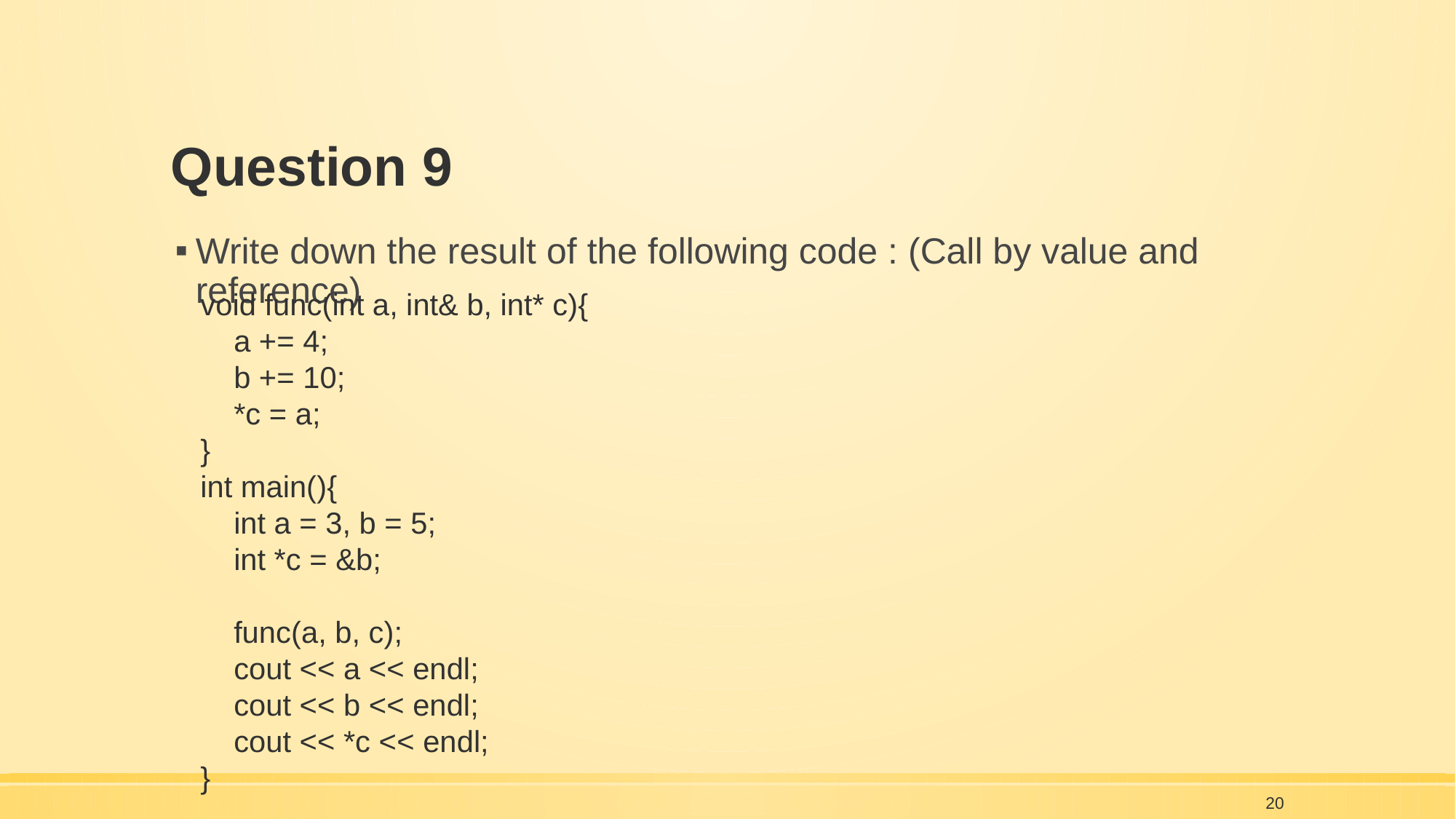

# Question 9
Write down the result of the following code : (Call by value and reference)
void func(int a, int& b, int* c){
    a += 4;
    b += 10;
    *c = a;
}
int main(){
    int a = 3, b = 5;
    int *c = &b;

    func(a, b, c);
    cout << a << endl;
    cout << b << endl;
    cout << *c << endl;
}
20